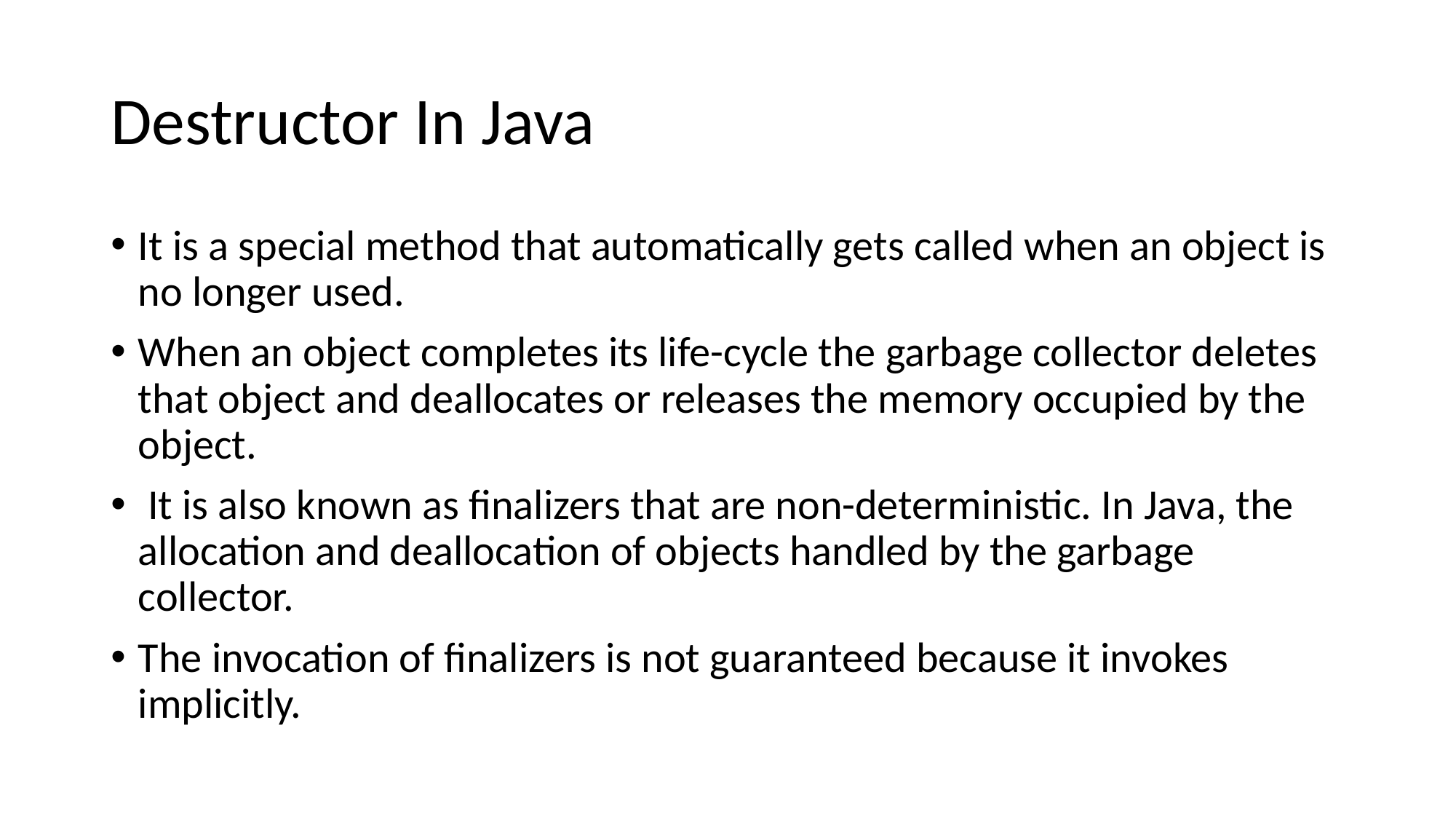

# Destructor In Java
It is a special method that automatically gets called when an object is no longer used.
When an object completes its life-cycle the garbage collector deletes that object and deallocates or releases the memory occupied by the object.
 It is also known as finalizers that are non-deterministic. In Java, the allocation and deallocation of objects handled by the garbage collector.
The invocation of finalizers is not guaranteed because it invokes implicitly.